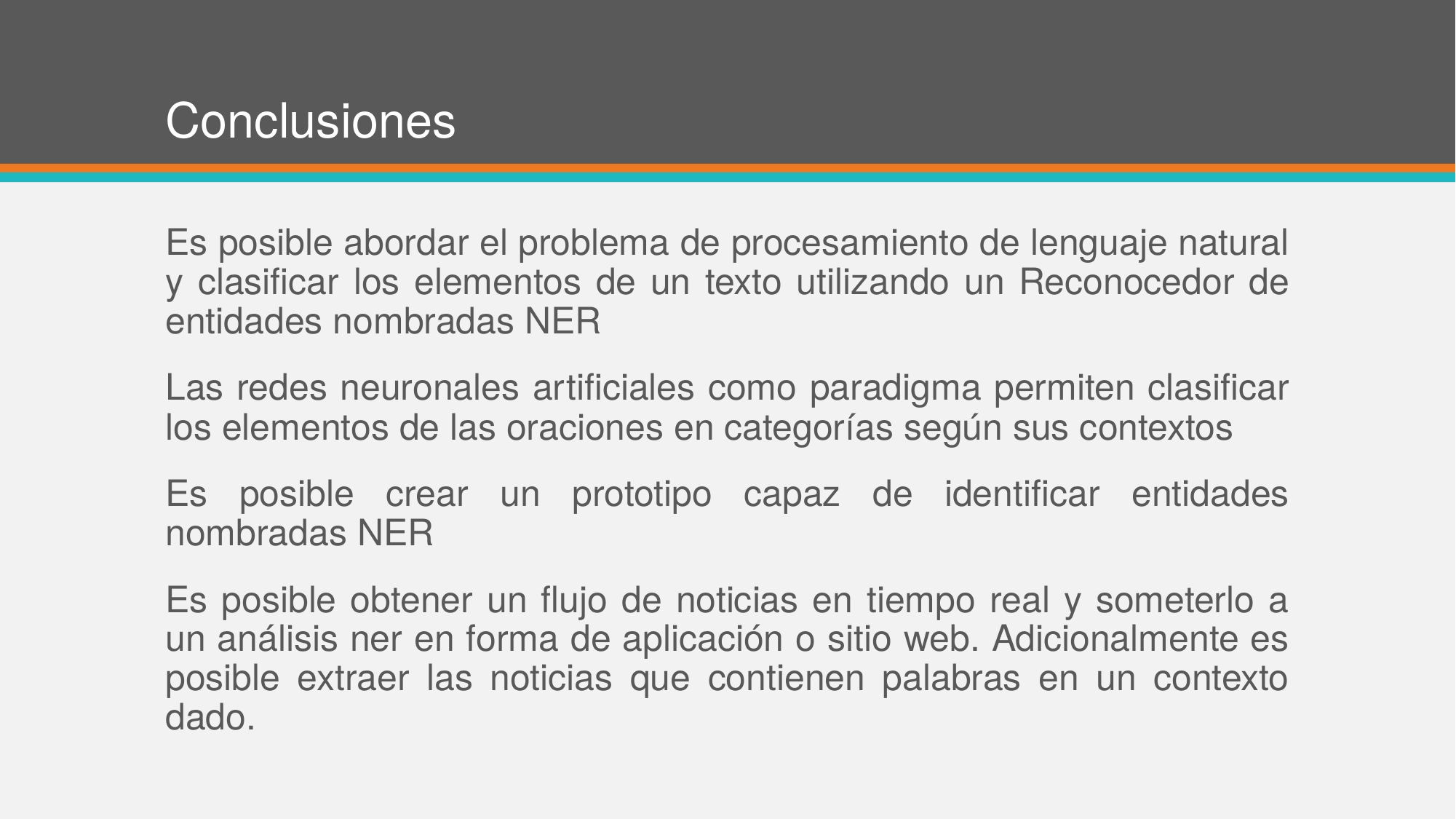

# Conclusiones
Es posible abordar el problema de procesamiento de lenguaje natural y clasificar los elementos de un texto utilizando un Reconocedor de entidades nombradas NER
Las redes neuronales artificiales como paradigma permiten clasificar los elementos de las oraciones en categorías según sus contextos
Es posible crear un prototipo capaz de identificar entidades nombradas NER
Es posible obtener un flujo de noticias en tiempo real y someterlo a un análisis ner en forma de aplicación o sitio web. Adicionalmente es posible extraer las noticias que contienen palabras en un contexto dado.